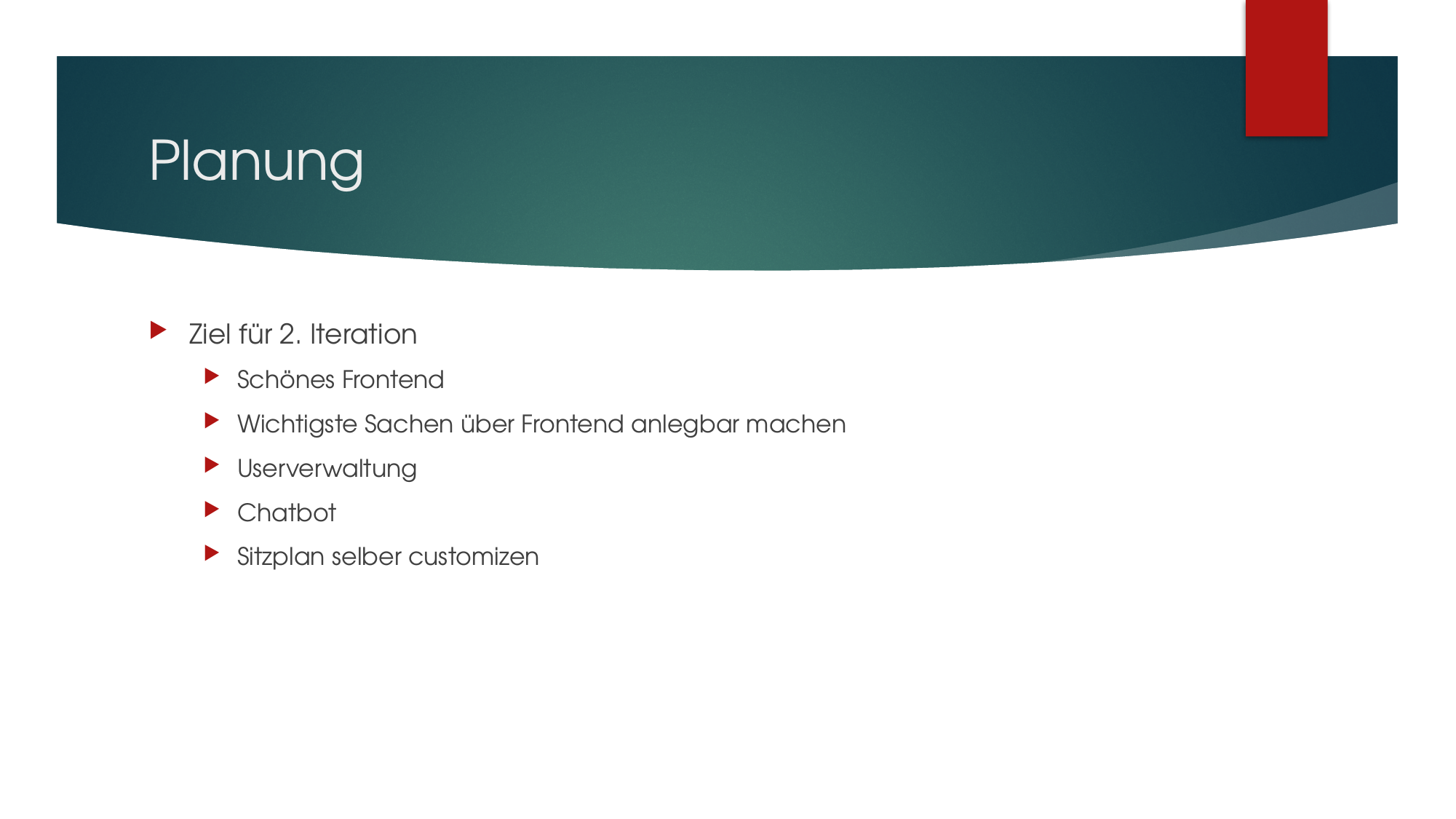

# Planung
Ziel für 2. Iteration
Schönes Frontend
Wichtigste Sachen über Frontend anlegbar machen
Userverwaltung
Chatbot
Sitzplan selber customizen